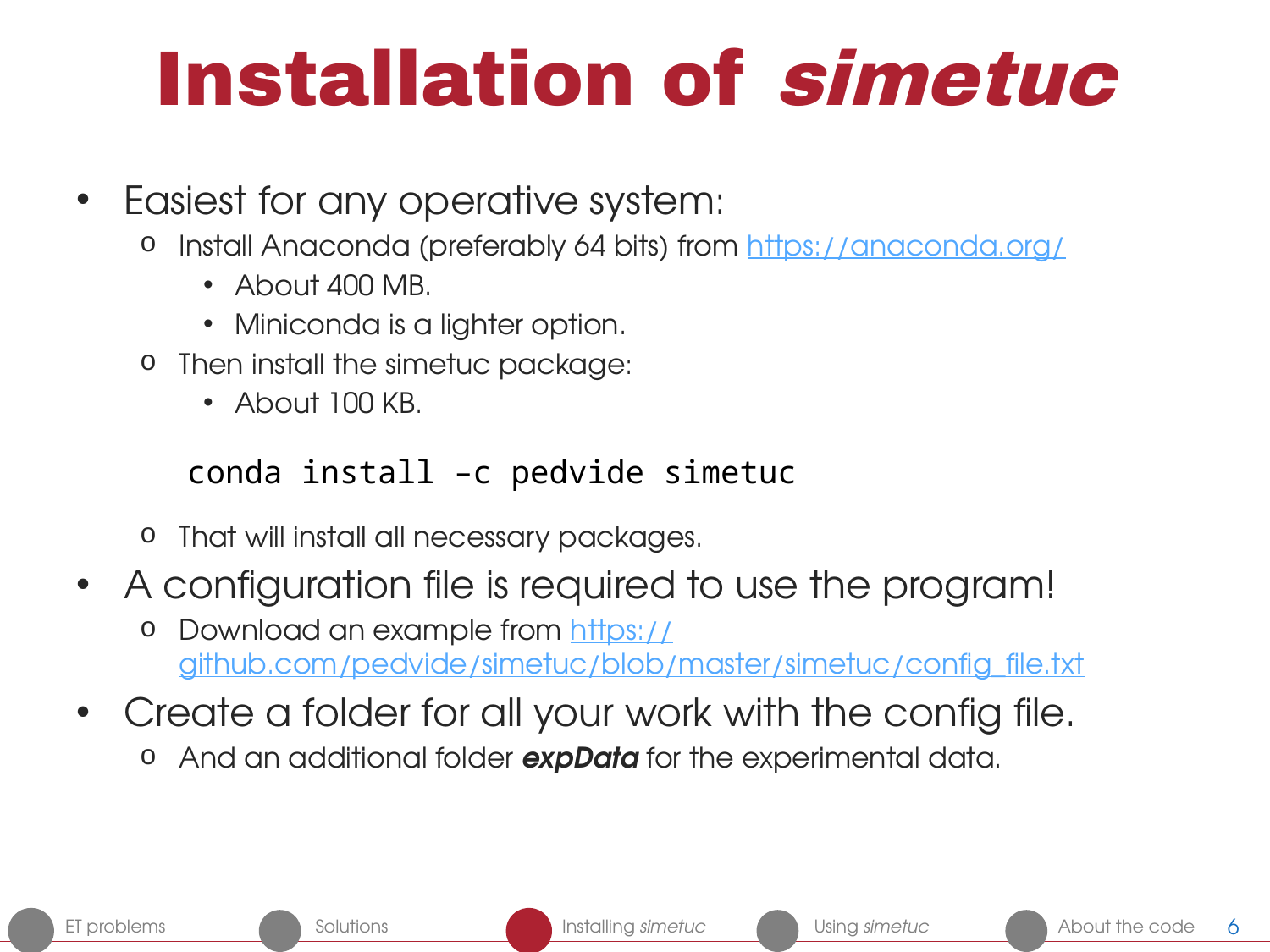

# Installation of simetuc
Easiest for any operative system:
Install Anaconda (preferably 64 bits) from https://anaconda.org/
About 400 MB.
Miniconda is a lighter option.
Then install the simetuc package:
About 100 KB.

That will install all necessary packages.
A configuration file is required to use the program!
Download an example from https://github.com/pedvide/simetuc/blob/master/simetuc/config_file.txt
Create a folder for all your work with the config file.
And an additional folder expData for the experimental data.
conda install –c pedvide simetuc
6